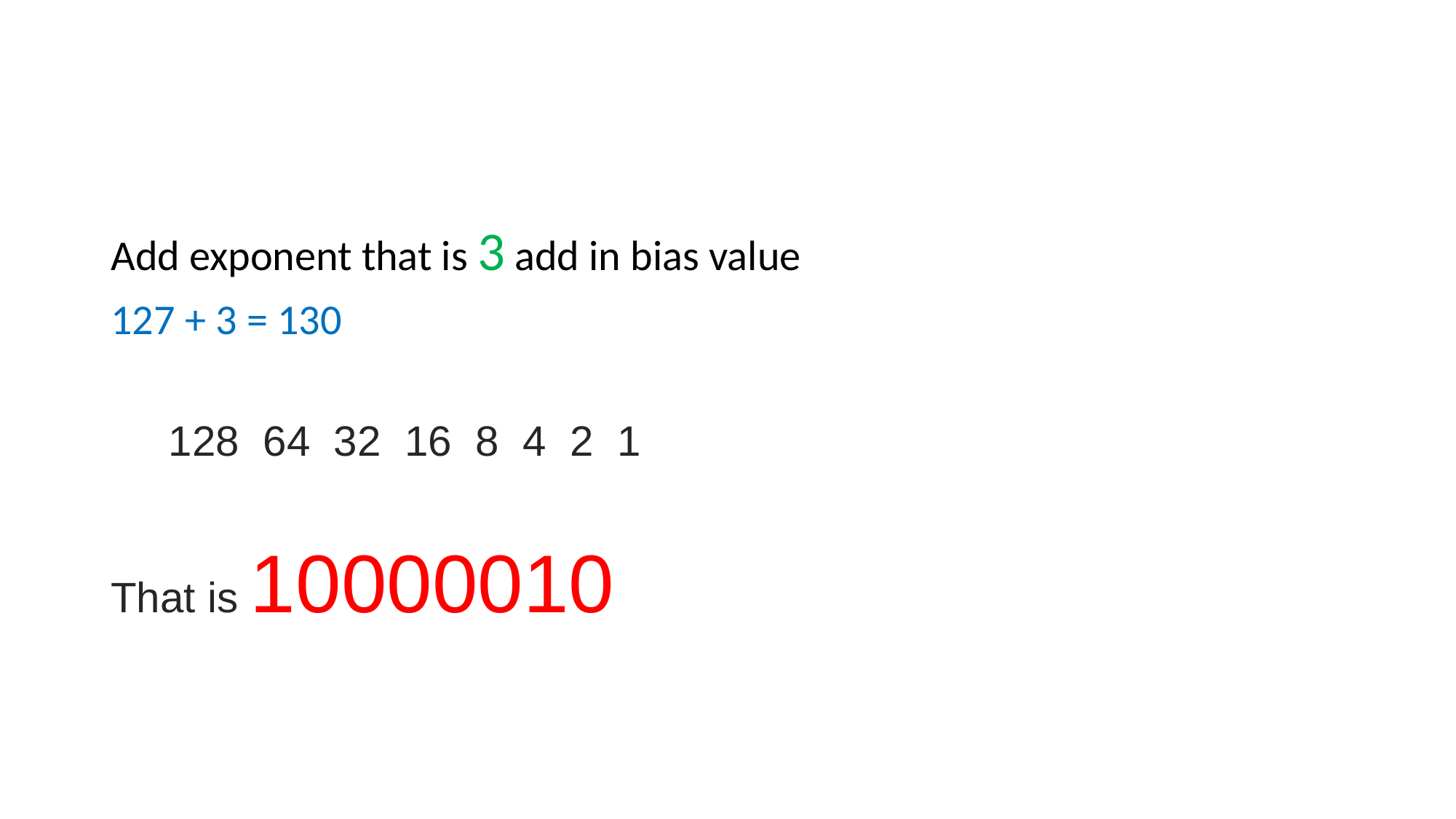

#
Add exponent that is 3 add in bias value
127 + 3 = 130

      128  64  32  16  8  4  2  1

That is 10000010